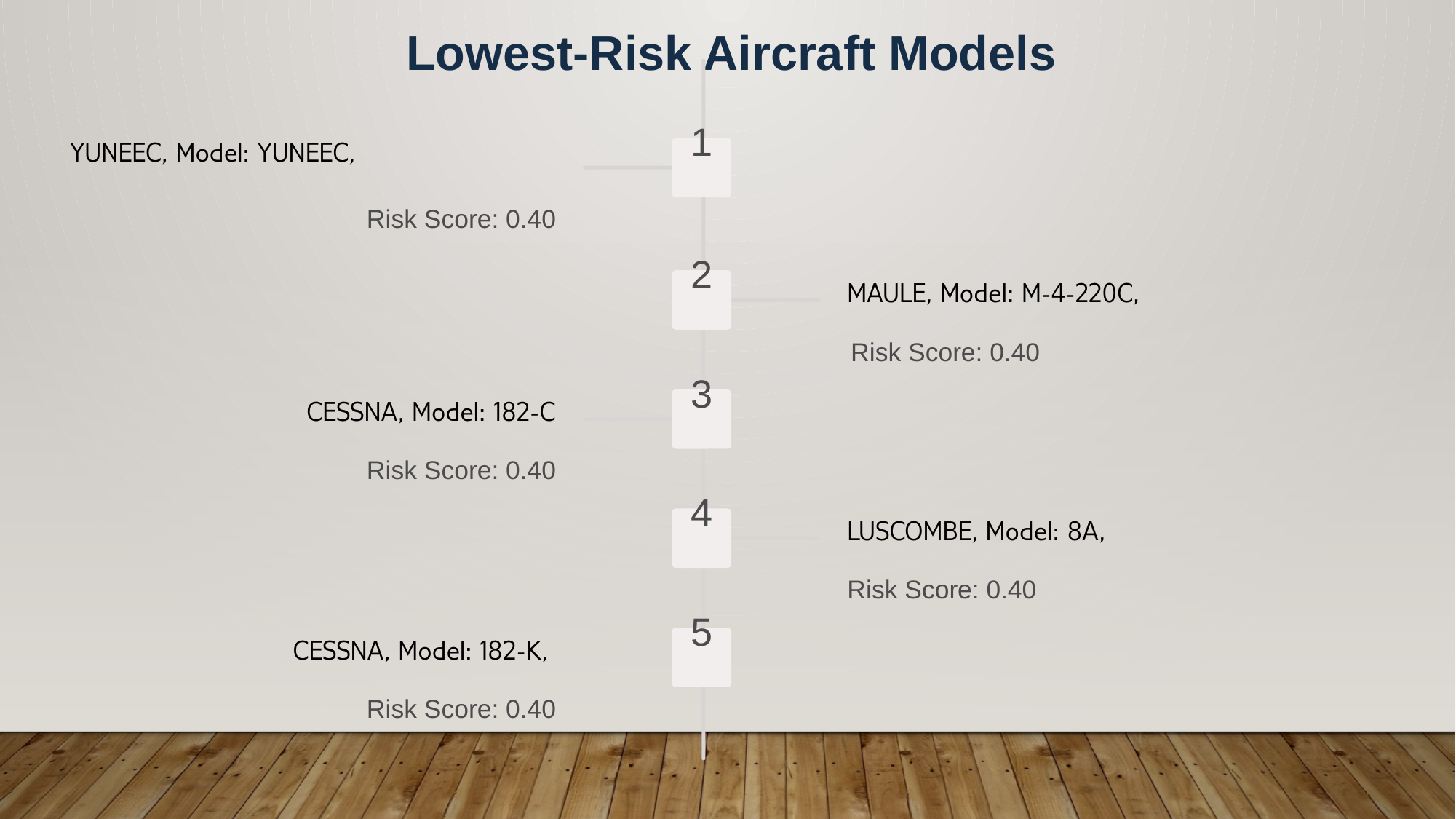

Lowest-Risk Aircraft Models

YUNEEC, Model: YUNEEC,

Risk Score: 0.40
MAULE, Model: M-4-220C,

Risk Score: 0.40
CESSNA, Model: 182-C

Risk Score: 0.40
LUSCOMBE, Model: 8A,

Risk Score: 0.40
CESSNA, Model: 182-K,

Risk Score: 0.40
1
2
3
4
5